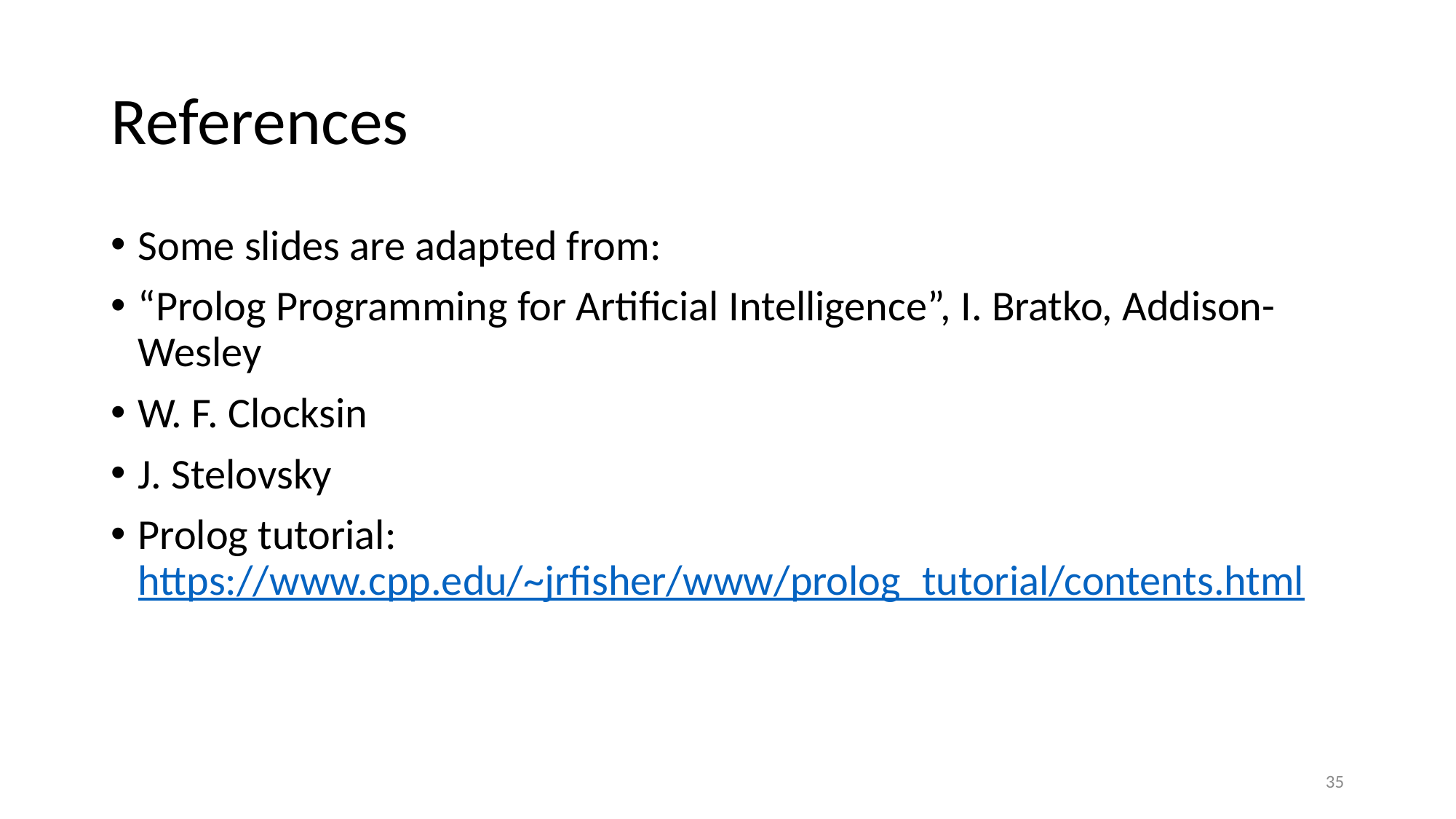

# References
Some slides are adapted from:
“Prolog Programming for Artificial Intelligence”, I. Bratko, Addison-Wesley
W. F. Clocksin
J. Stelovsky
Prolog tutorial: https://www.cpp.edu/~jrfisher/www/prolog_tutorial/contents.html

35